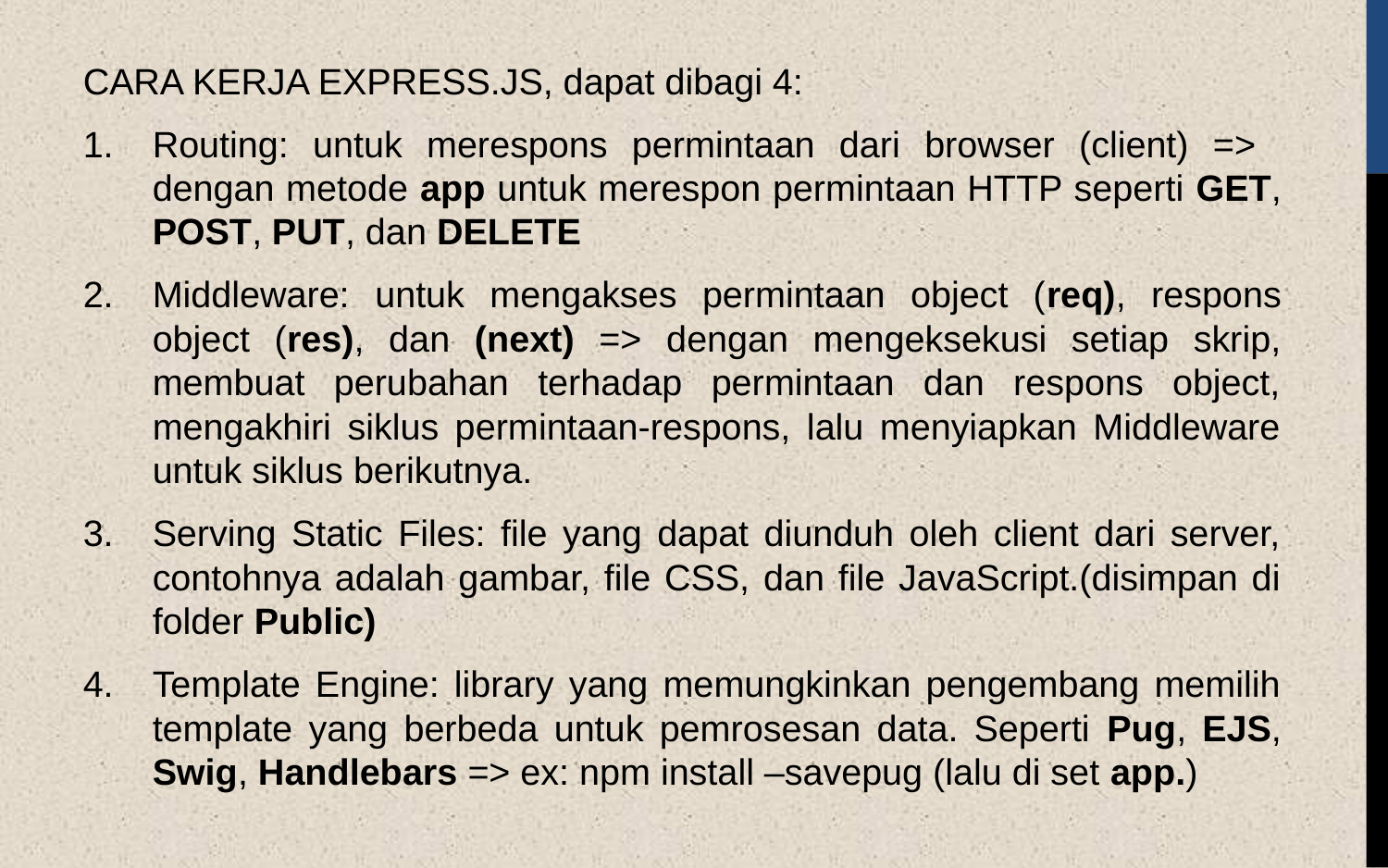

CARA KERJA EXPRESS.JS, dapat dibagi 4:
Routing: untuk merespons permintaan dari browser (client) =>  dengan metode app untuk merespon permintaan HTTP seperti GET, POST, PUT, dan DELETE
Middleware: untuk mengakses permintaan object (req), respons object (res), dan (next) => dengan mengeksekusi setiap skrip, membuat perubahan terhadap permintaan dan respons object, mengakhiri siklus permintaan-respons, lalu menyiapkan Middleware untuk siklus berikutnya.
Serving Static Files: file yang dapat diunduh oleh client dari server, contohnya adalah gambar, file CSS, dan file JavaScript.(disimpan di folder Public)
Template Engine: library yang memungkinkan pengembang memilih template yang berbeda untuk pemrosesan data. Seperti Pug, EJS, Swig, Handlebars => ex: npm install –savepug (lalu di set app.)